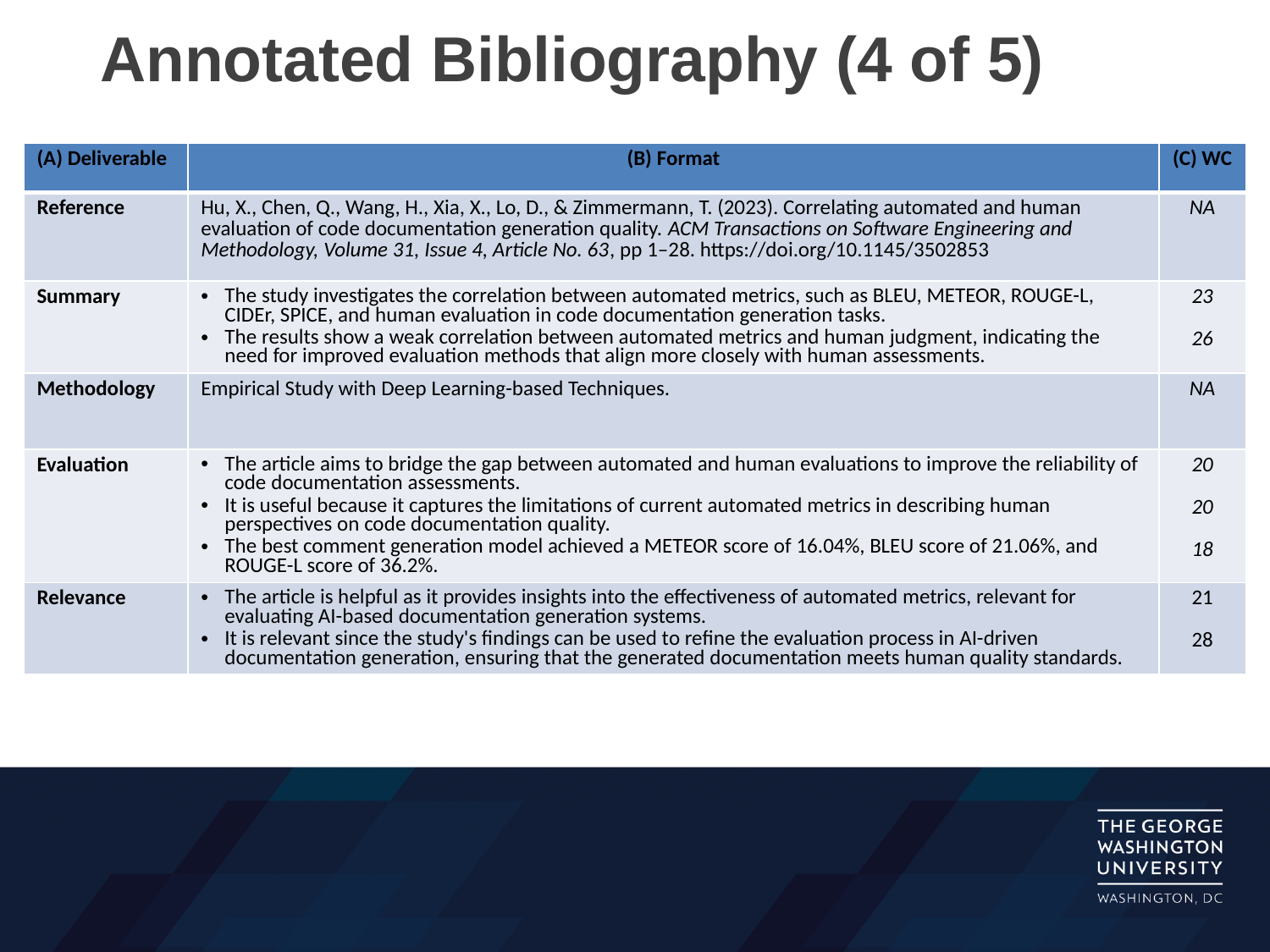

# Annotated Bibliography (4 of 5)
| (A) Deliverable | (B) Format | (C) WC |
| --- | --- | --- |
| Reference | Hu, X., Chen, Q., Wang, H., Xia, X., Lo, D., & Zimmermann, T. (2023). Correlating automated and human evaluation of code documentation generation quality. ACM Transactions on Software Engineering and Methodology, Volume 31, Issue 4, Article No. 63, pp 1–28. https://doi.org/10.1145/3502853 | NA |
| Summary | The study investigates the correlation between automated metrics, such as BLEU, METEOR, ROUGE-L, CIDEr, SPICE, and human evaluation in code documentation generation tasks. The results show a weak correlation between automated metrics and human judgment, indicating the need for improved evaluation methods that align more closely with human assessments. | 23 26 |
| Methodology | Empirical Study with Deep Learning-based Techniques. | NA |
| Evaluation | The article aims to bridge the gap between automated and human evaluations to improve the reliability of code documentation assessments. It is useful because it captures the limitations of current automated metrics in describing human perspectives on code documentation quality. The best comment generation model achieved a METEOR score of 16.04%, BLEU score of 21.06%, and ROUGE-L score of 36.2%. | 20 20 18 |
| Relevance | The article is helpful as it provides insights into the effectiveness of automated metrics, relevant for evaluating AI-based documentation generation systems. It is relevant since the study's findings can be used to refine the evaluation process in AI-driven documentation generation, ensuring that the generated documentation meets human quality standards. | 21 28 |